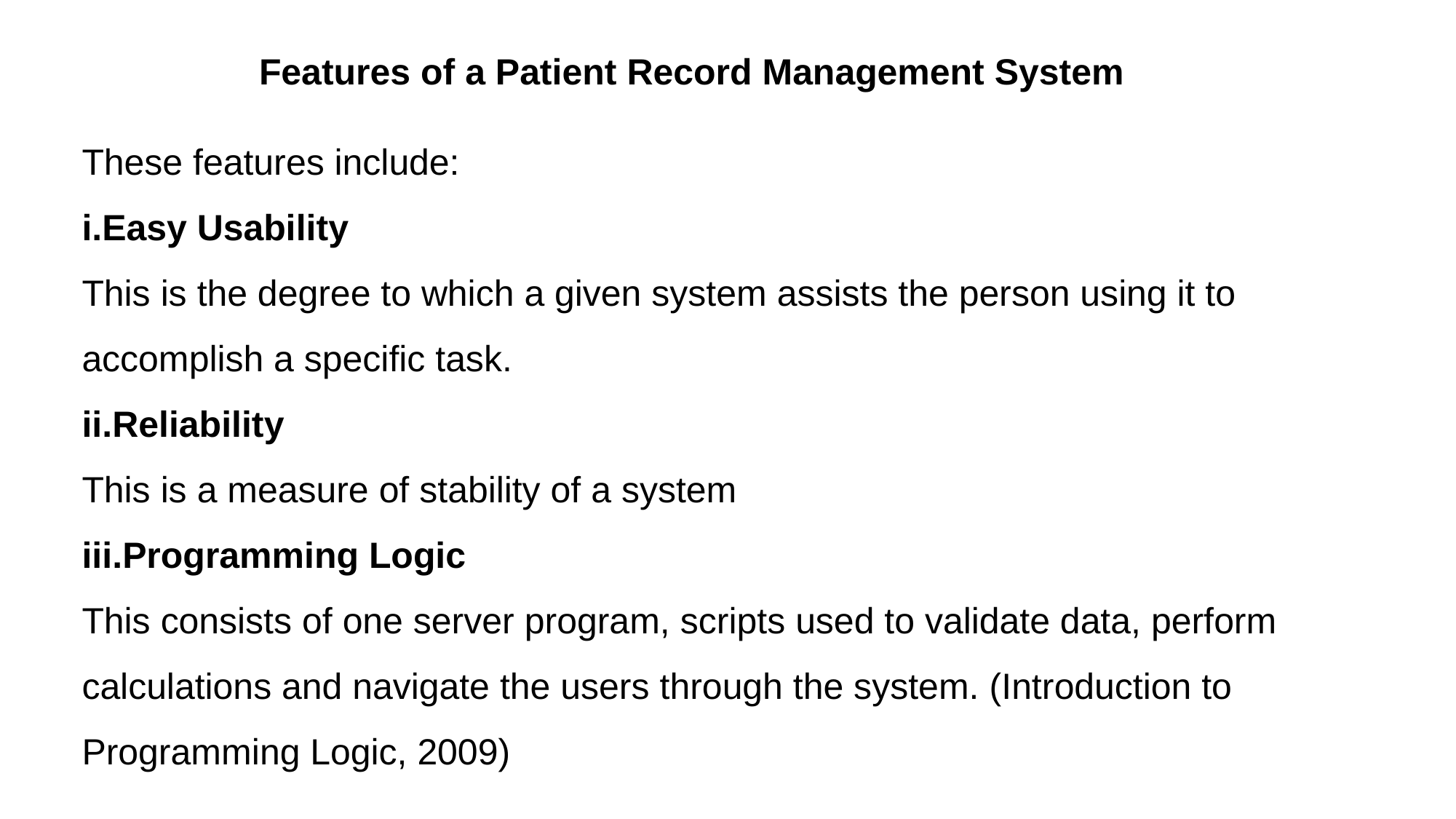

Features of a Patient Record Management System
These features include:
i.Easy Usability
This is the degree to which a given system assists the person using it to accomplish a specific task.
ii.Reliability
This is a measure of stability of a system
iii.Programming Logic
This consists of one server program, scripts used to validate data, perform calculations and navigate the users through the system. (Introduction to Programming Logic, 2009)